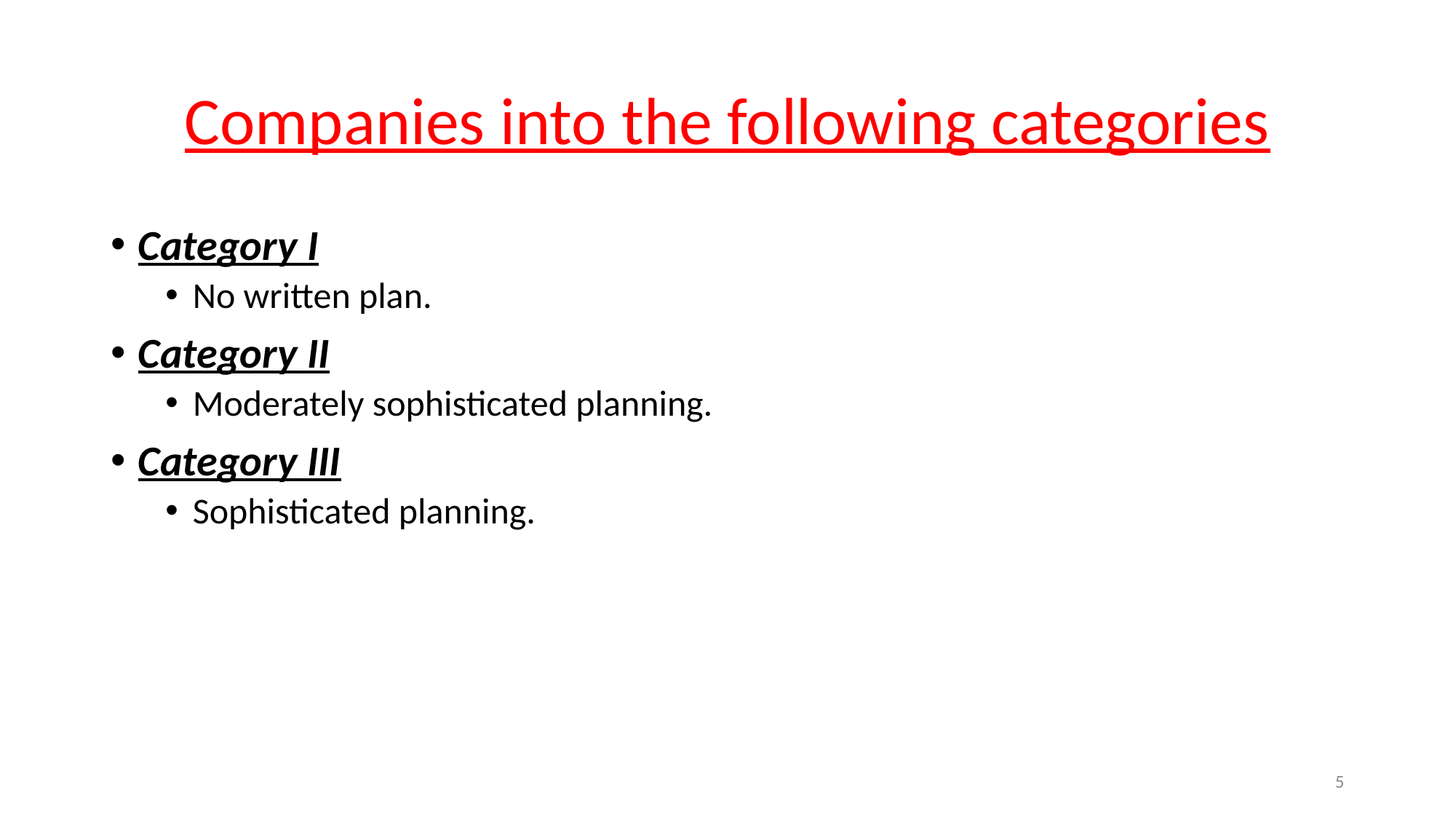

# Companies into the following categories
Category I
No written plan.
Category II
Moderately sophisticated planning.
Category III
Sophisticated planning.
5